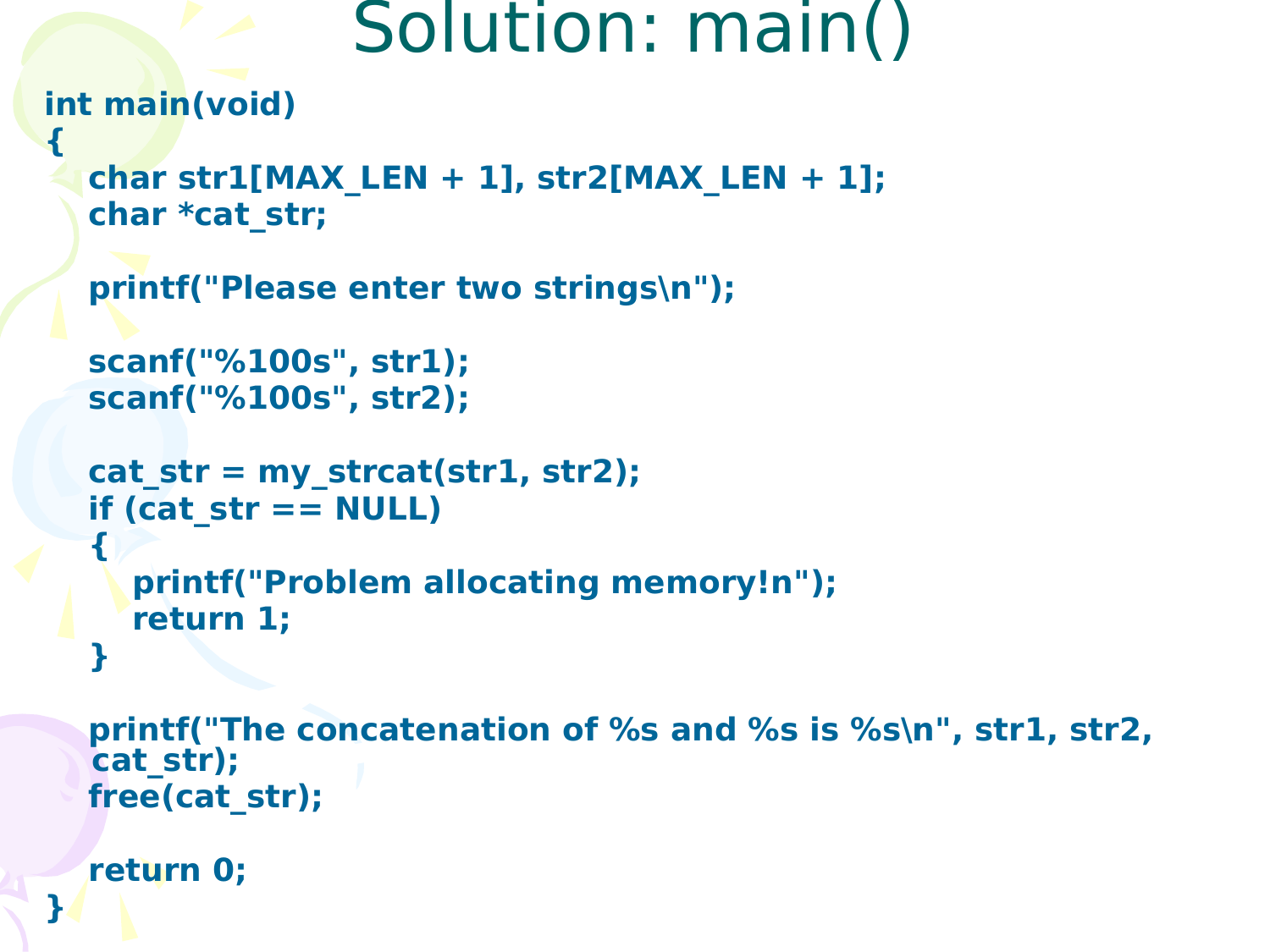

# Solution: main()
int main(void)
{
    char str1[MAX_LEN + 1], str2[MAX_LEN + 1];
    char *cat_str;

    printf("Please enter two strings\n");

    scanf("%100s", str1);
    scanf("%100s", str2);

    cat_str = my_strcat(str1, str2);
    if (cat_str == NULL)
    {
        printf("Problem allocating memory!n");
        return 1;
    }

    printf("The concatenation of %s and %s is %s\n", str1, str2, cat_str);
    free(cat_str);

    return 0;
}